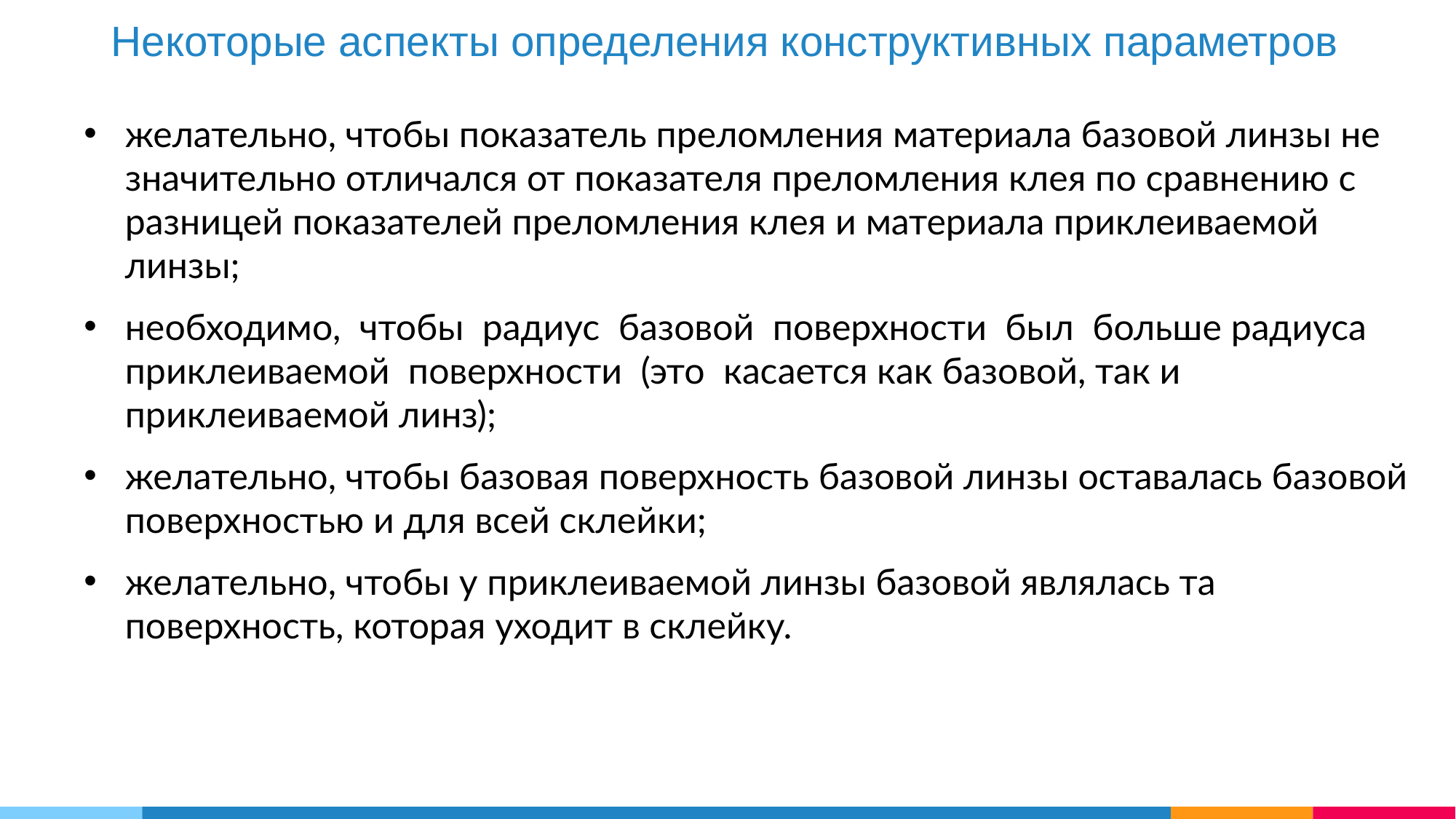

Некоторые аспекты определения конструктивных параметров

желательно, чтобы показатель преломления материала базовой линзы не значительно отличался от показателя преломления клея по сравнению с разницей показателей преломления клея и материала приклеиваемой линзы;
необходимо,  чтобы  радиус  базовой  поверхности  был  больше радиуса приклеиваемой  поверхности  (это  касается как базовой, так и приклеиваемой линз);
желательно, чтобы базовая поверхность базовой линзы оставалась базовой поверхностью и для всей склейки;
желательно, чтобы у приклеиваемой линзы базовой являлась та поверхность, которая уходит в склейку.